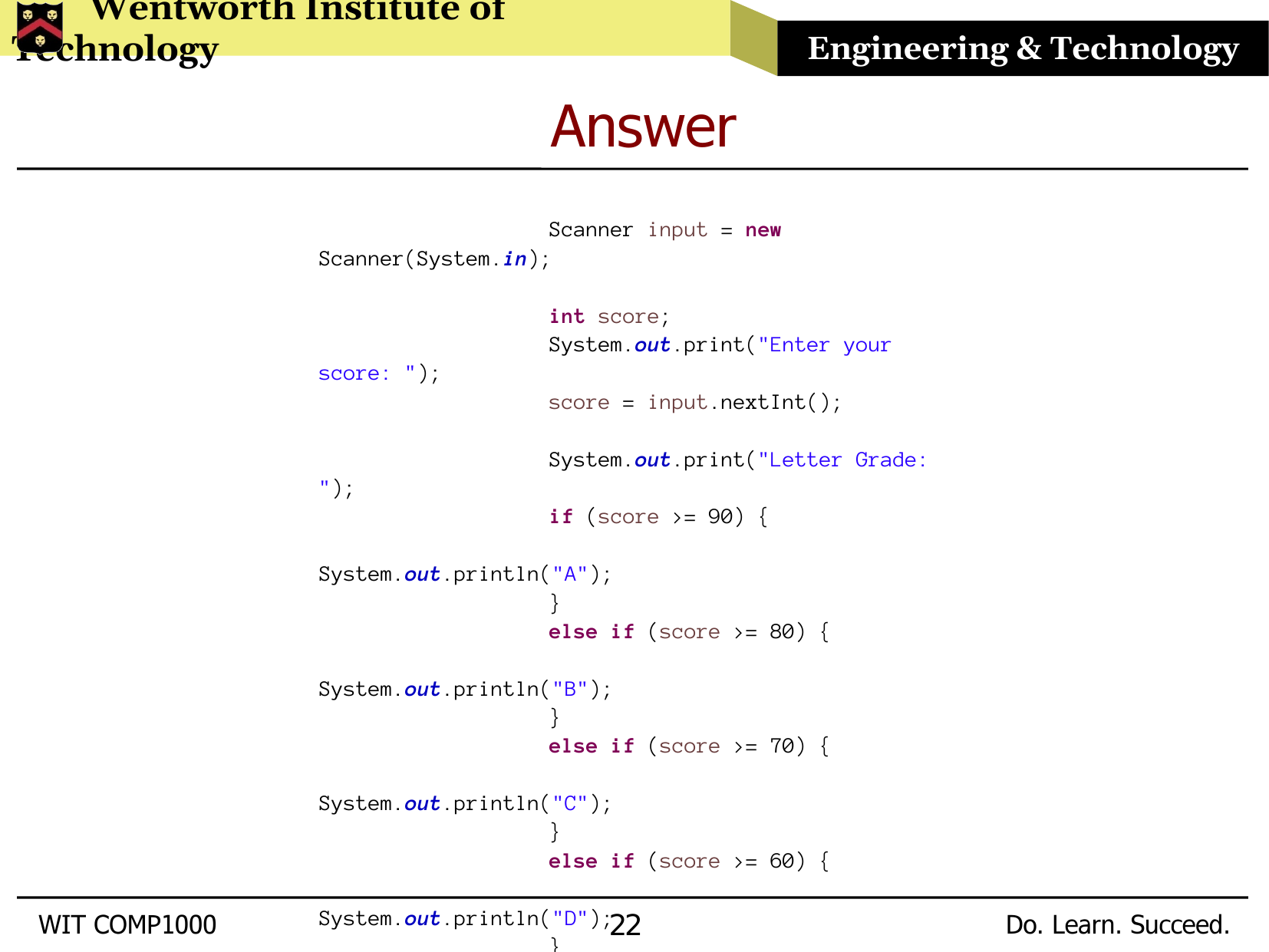

# Answer
		Scanner input = new Scanner(System.in);

		int score;
		System.out.print("Enter your score: ");
		score = input.nextInt();

		System.out.print("Letter Grade: ");
		if (score >= 90) {
			System.out.println("A");
		}
		else if (score >= 80) {
			System.out.println("B");
		}
		else if (score >= 70) {
			System.out.println("C");
		}
		else if (score >= 60) {
			System.out.println("D");
		}
		else {
			System.out.println("F");
		}